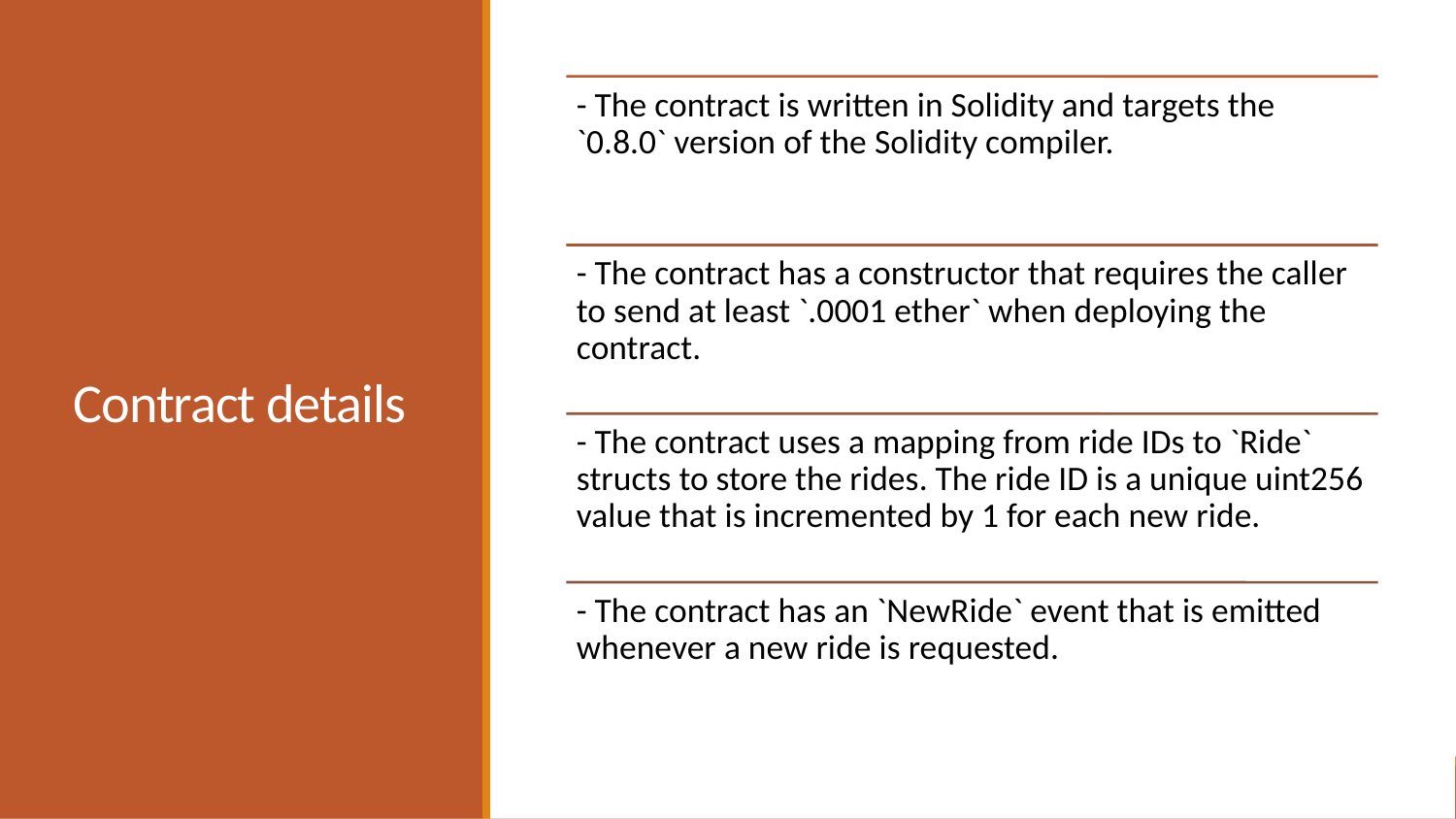

# Contract details
- The contract is written in Solidity and targets the `0.8.0` version of the Solidity compiler.
- The contract has a constructor that requires the caller to send at least `.0001 ether` when deploying the contract.
- The contract uses a mapping from ride IDs to `Ride` structs to store the rides. The ride ID is a unique uint256 value that is incremented by 1 for each new ride.
- The contract has an `NewRide` event that is emitted whenever a new ride is requested.